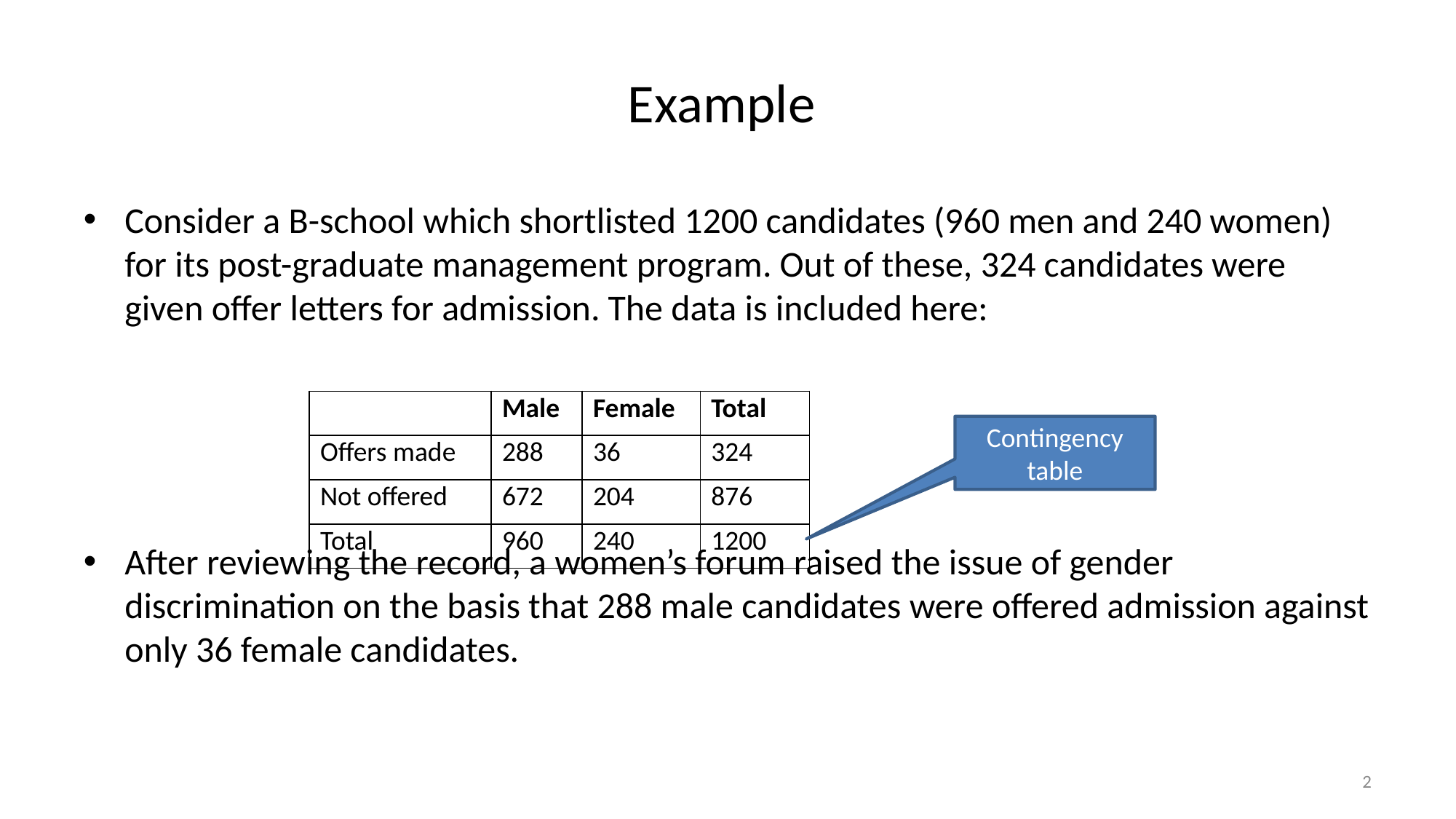

# Example
Consider a B-school which shortlisted 1200 candidates (960 men and 240 women) for its post-graduate management program. Out of these, 324 candidates were given offer letters for admission. The data is included here:

After reviewing the record, a women’s forum raised the issue of gender discrimination on the basis that 288 male candidates were offered admission against only 36 female candidates.
|  | Male | Female | Total |
| --- | --- | --- | --- |
| Offers made | 288 | 36 | 324 |
| Not offered | 672 | 204 | 876 |
| Total | 960 | 240 | 1200 |
Contingency table
2